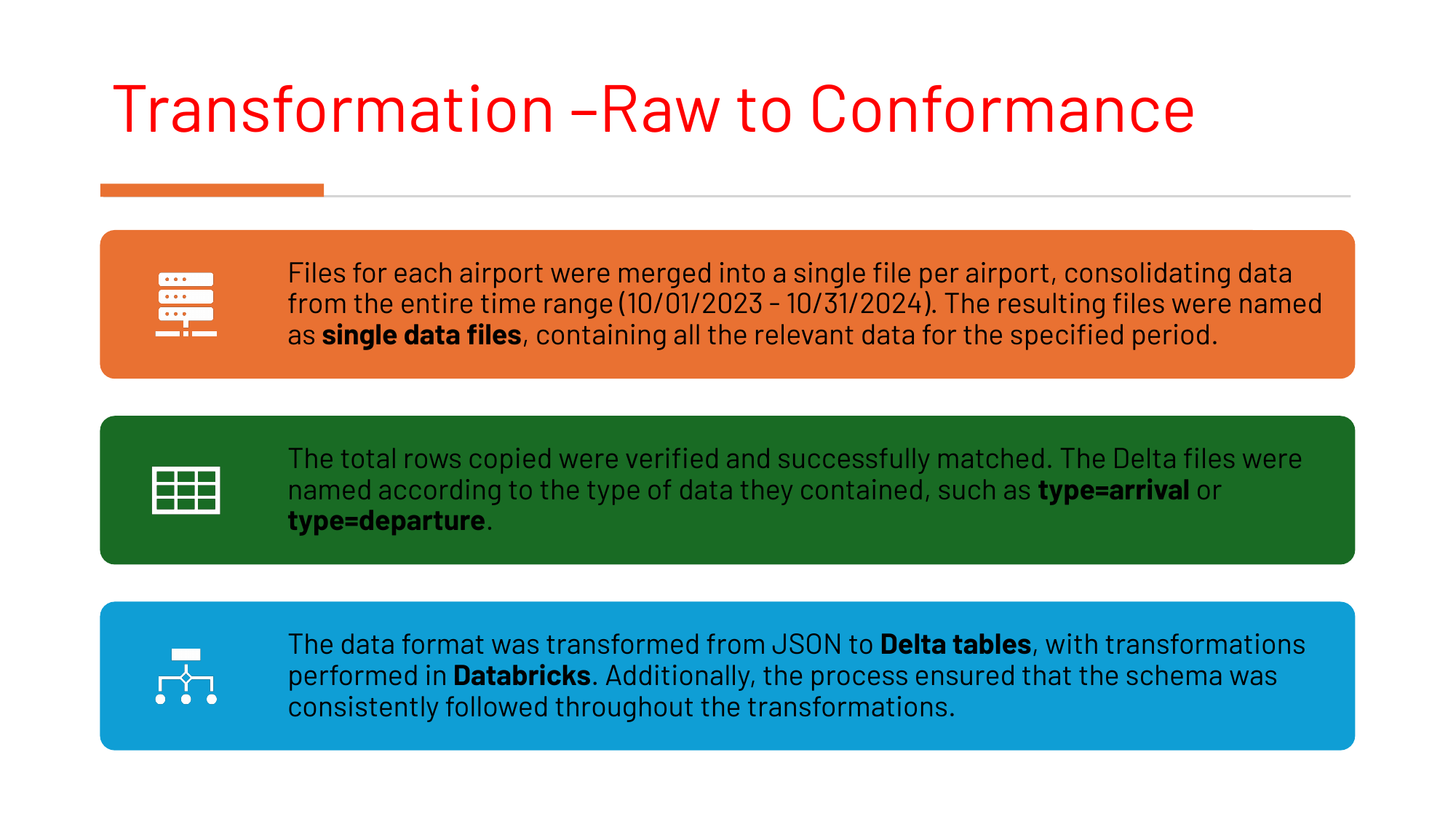

# Transformation –Raw to Conformance

Files for each airport were merged into a single file per airport, consolidating data from the entire time range (10/01/2023 - 10/31/2024). The resulting files were named as single data files, containing all the relevant data for the specified period.
The total rows copied were verified and successfully matched. The Delta files were named according to the type of data they contained, such as type=arrival or type=departure.
The data format was transformed from JSON to Delta tables, with transformations performed in Databricks. Additionally, the process ensured that the schema was consistently followed throughout the transformations.